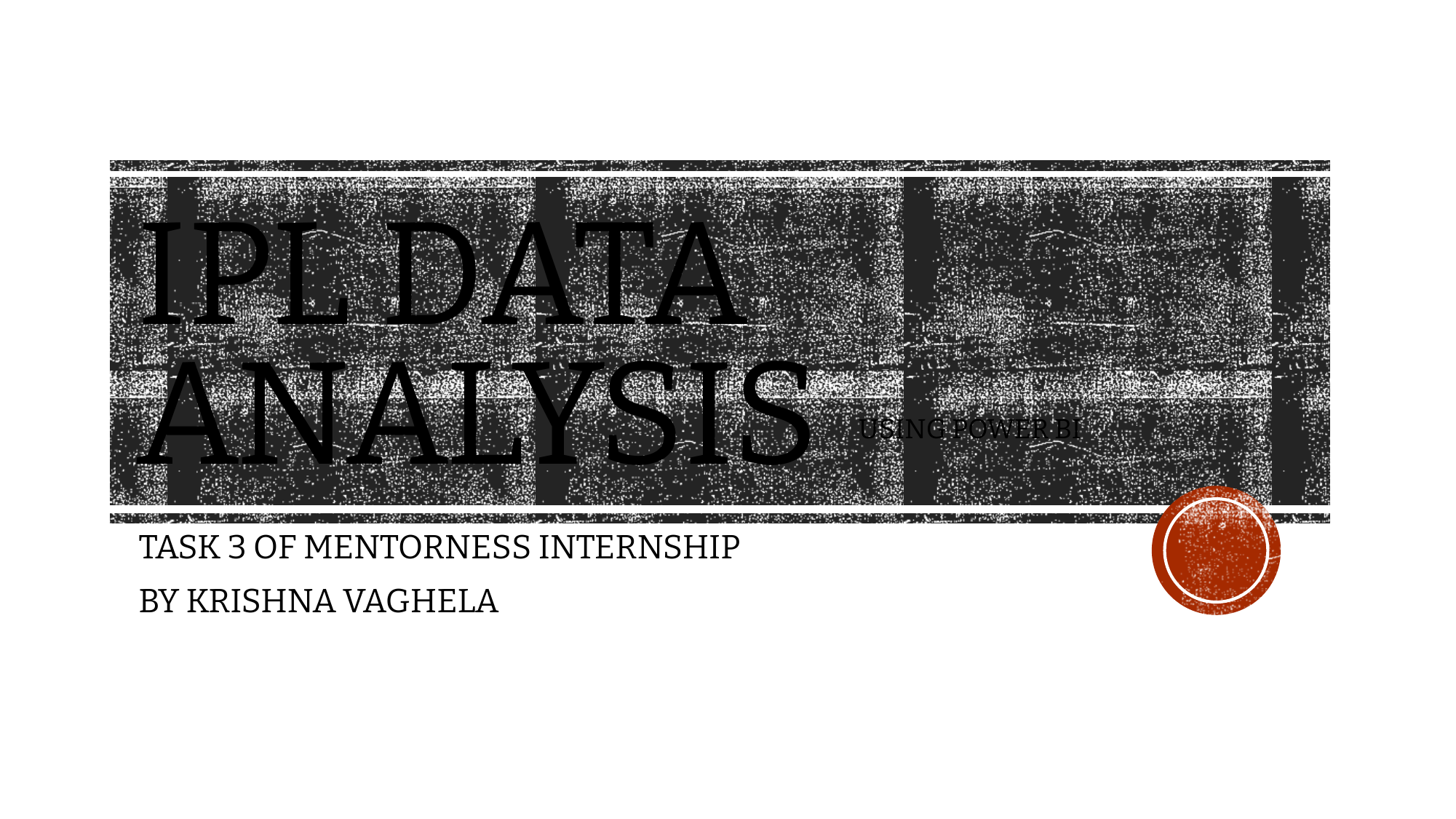

# IPL Data ANALYSIS
USING POWER BI
TASK 3 OF MENTORNESS INTERNSHIP
BY KRISHNA VAGHELA